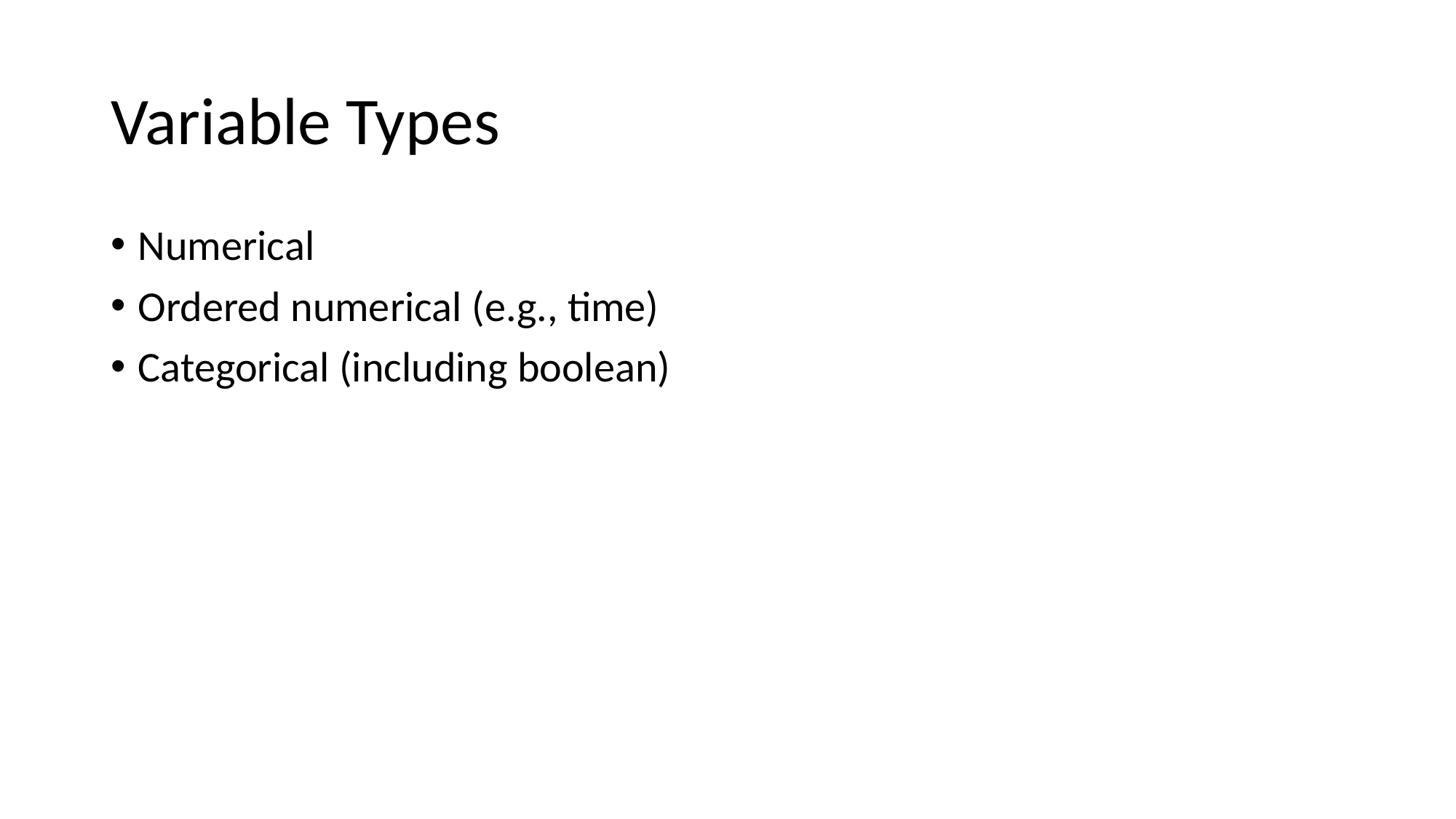

# Variable Types
Numerical
Ordered numerical (e.g., time)
Categorical (including boolean)